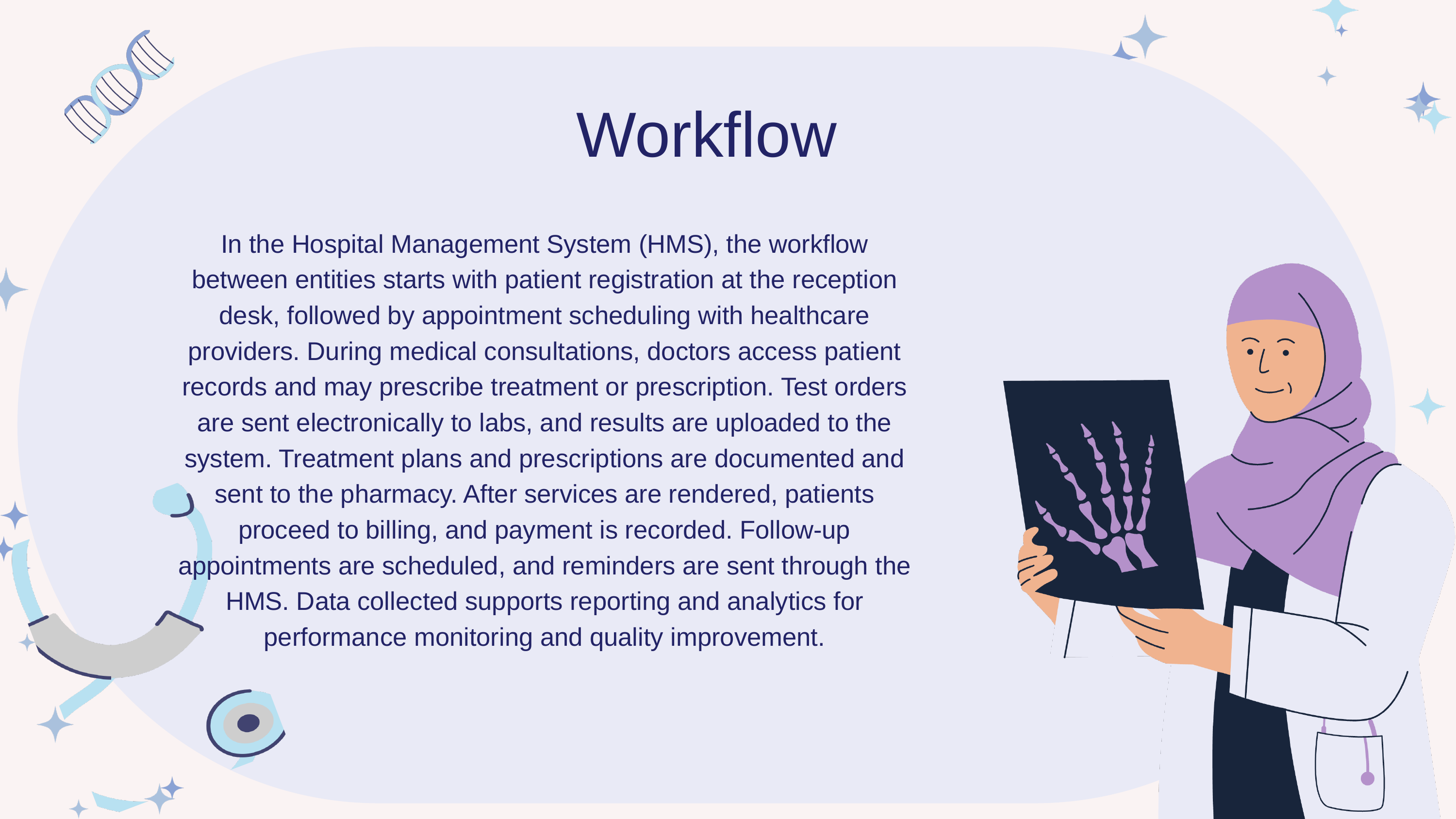

Workflow

In the Hospital Management System (HMS), the workflow between entities starts with patient registration at the reception desk, followed by appointment scheduling with healthcare providers. During medical consultations, doctors access patient records and may prescribe treatment or prescription. Test orders are sent electronically to labs, and results are uploaded to the system. Treatment plans and prescriptions are documented and sent to the pharmacy. After services are rendered, patients proceed to billing, and payment is recorded. Follow-up appointments are scheduled, and reminders are sent through the HMS. Data collected supports reporting and analytics for performance monitoring and quality improvement.